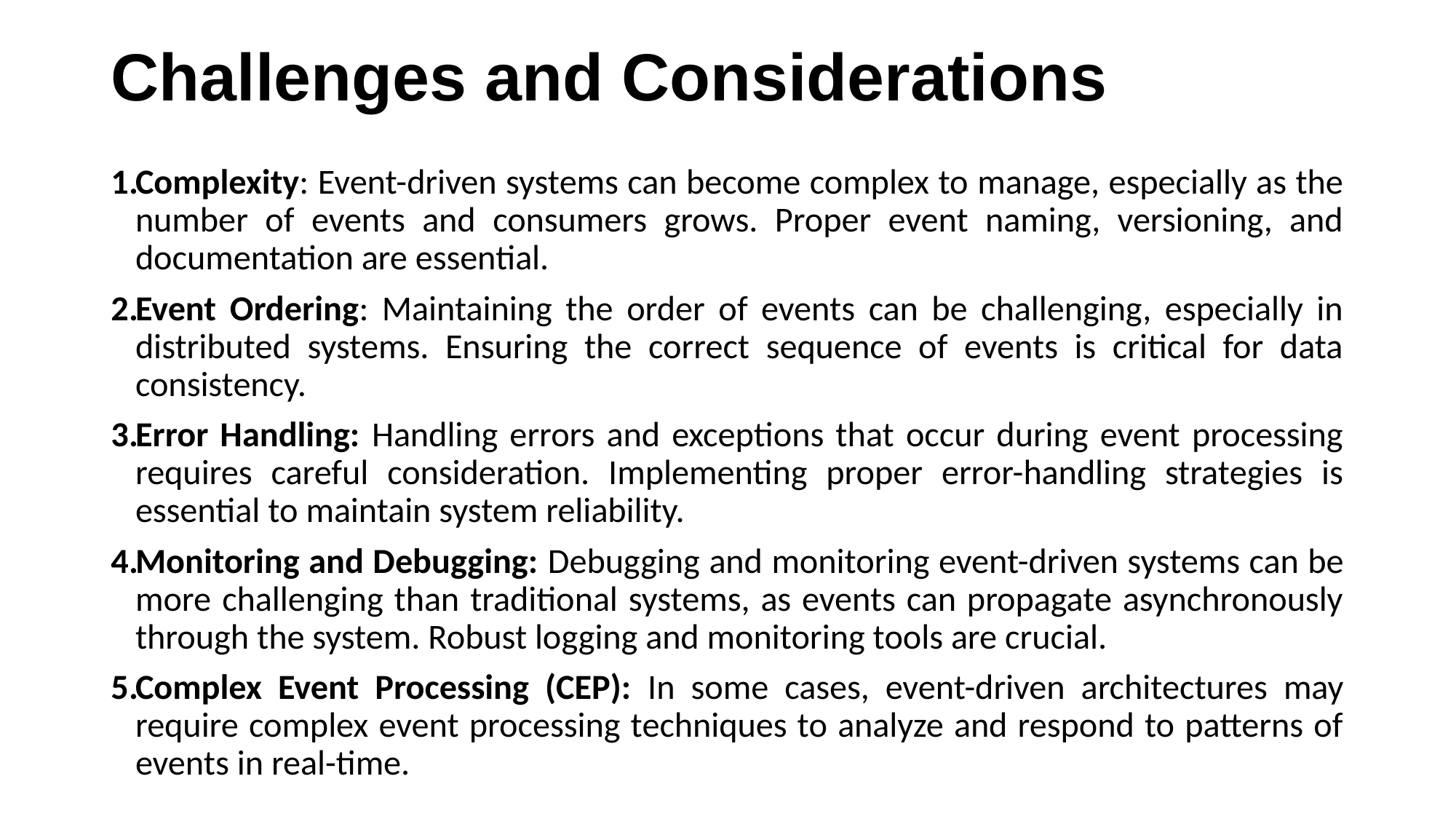

# Challenges and Considerations
Complexity: Event-driven systems can become complex to manage, especially as the number of events and consumers grows. Proper event naming, versioning, and documentation are essential.
Event Ordering: Maintaining the order of events can be challenging, especially in distributed systems. Ensuring the correct sequence of events is critical for data consistency.
Error Handling: Handling errors and exceptions that occur during event processing requires careful consideration. Implementing proper error-handling strategies is essential to maintain system reliability.
Monitoring and Debugging: Debugging and monitoring event-driven systems can be more challenging than traditional systems, as events can propagate asynchronously through the system. Robust logging and monitoring tools are crucial.
Complex Event Processing (CEP): In some cases, event-driven architectures may require complex event processing techniques to analyze and respond to patterns of events in real-time.